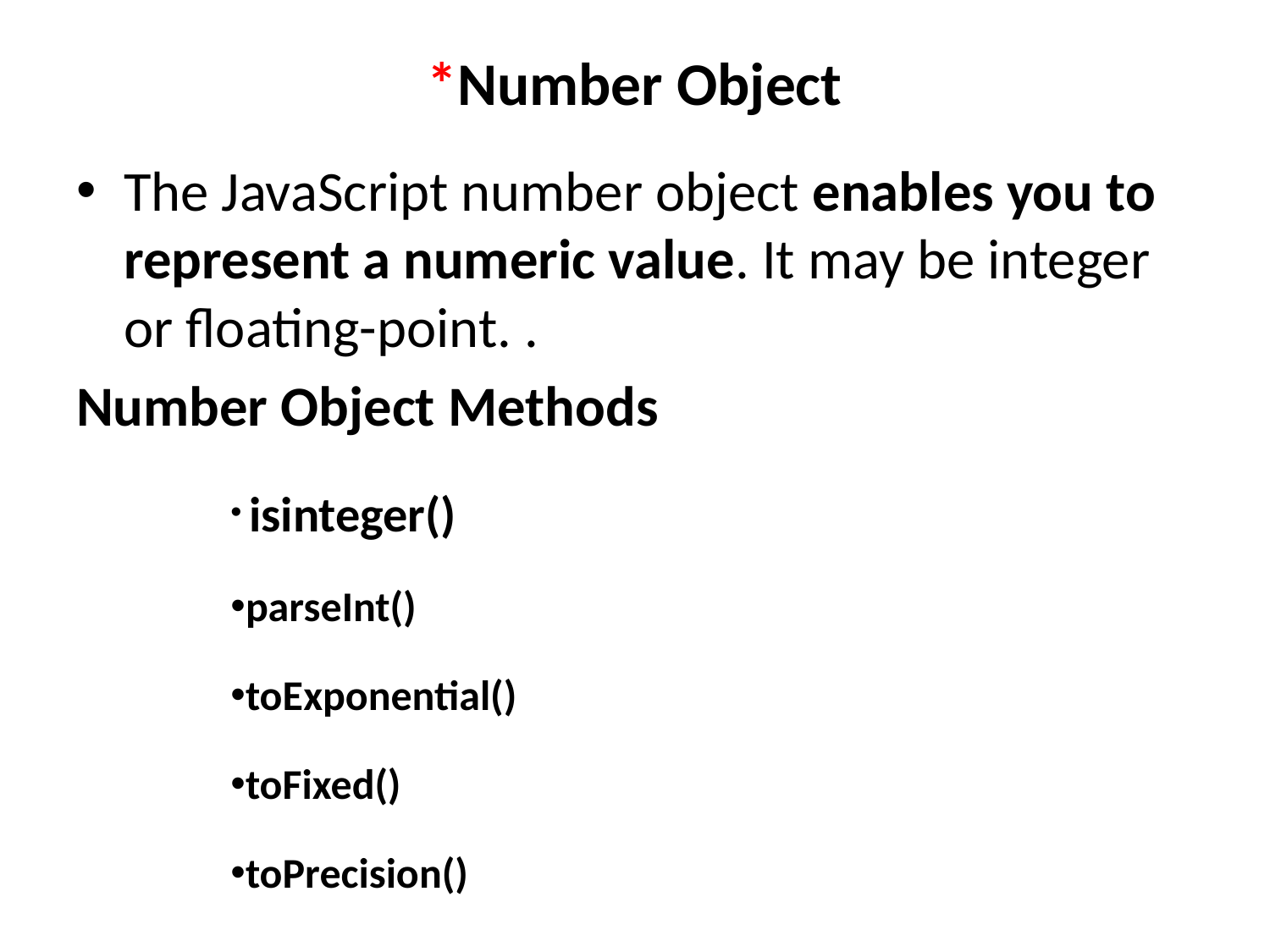

# *Number Object
The JavaScript number object enables you to represent a numeric value. It may be integer or floating-point. .
Number Object Methods

 isinteger()

parseInt()

toExponential()

toFixed()

toPrecision()